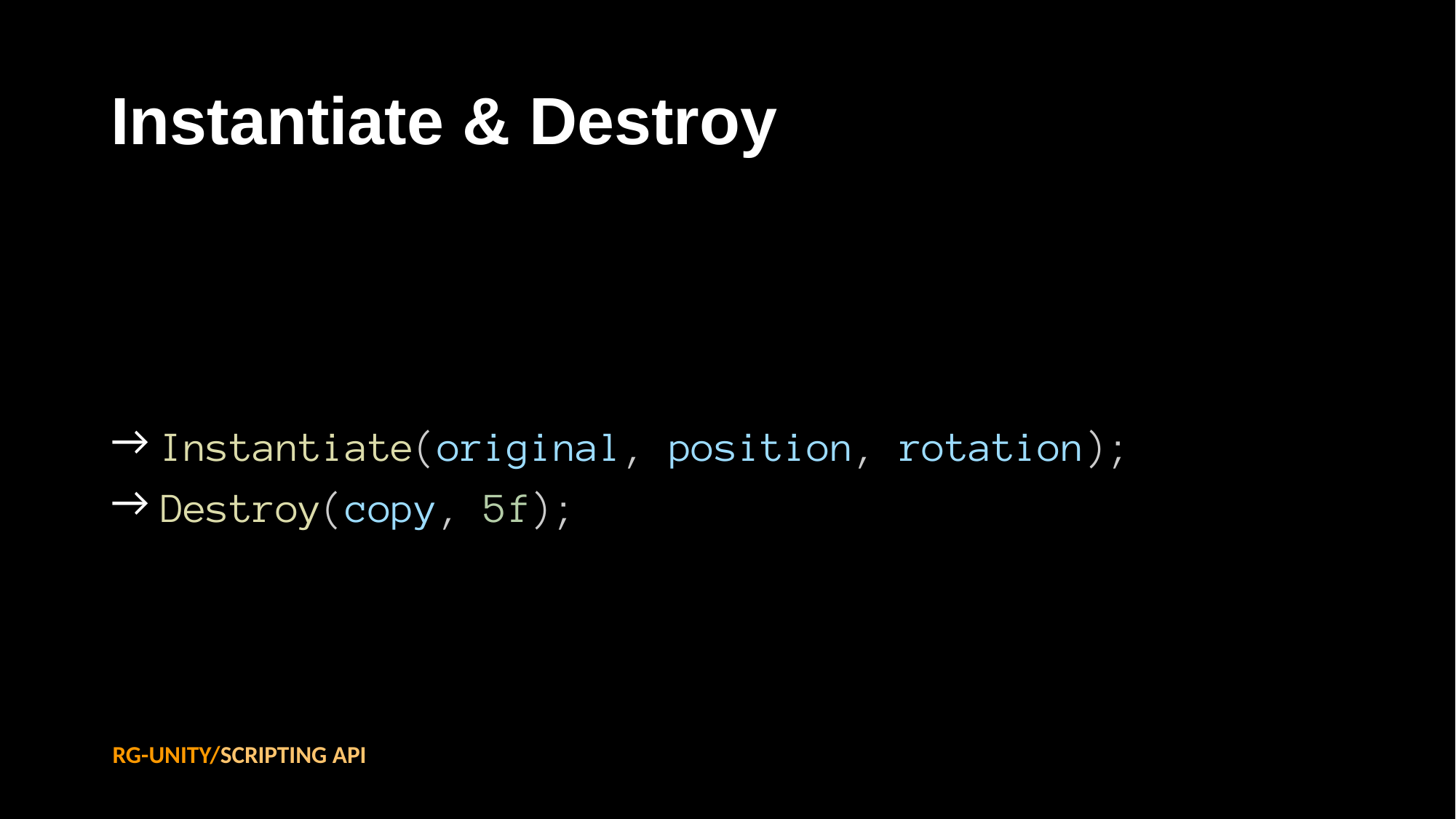

# Instantiate & Destroy
 Instantiate(original, position, rotation);
 Destroy(copy, 5f);
RG-UNITY/SCRIPTING API